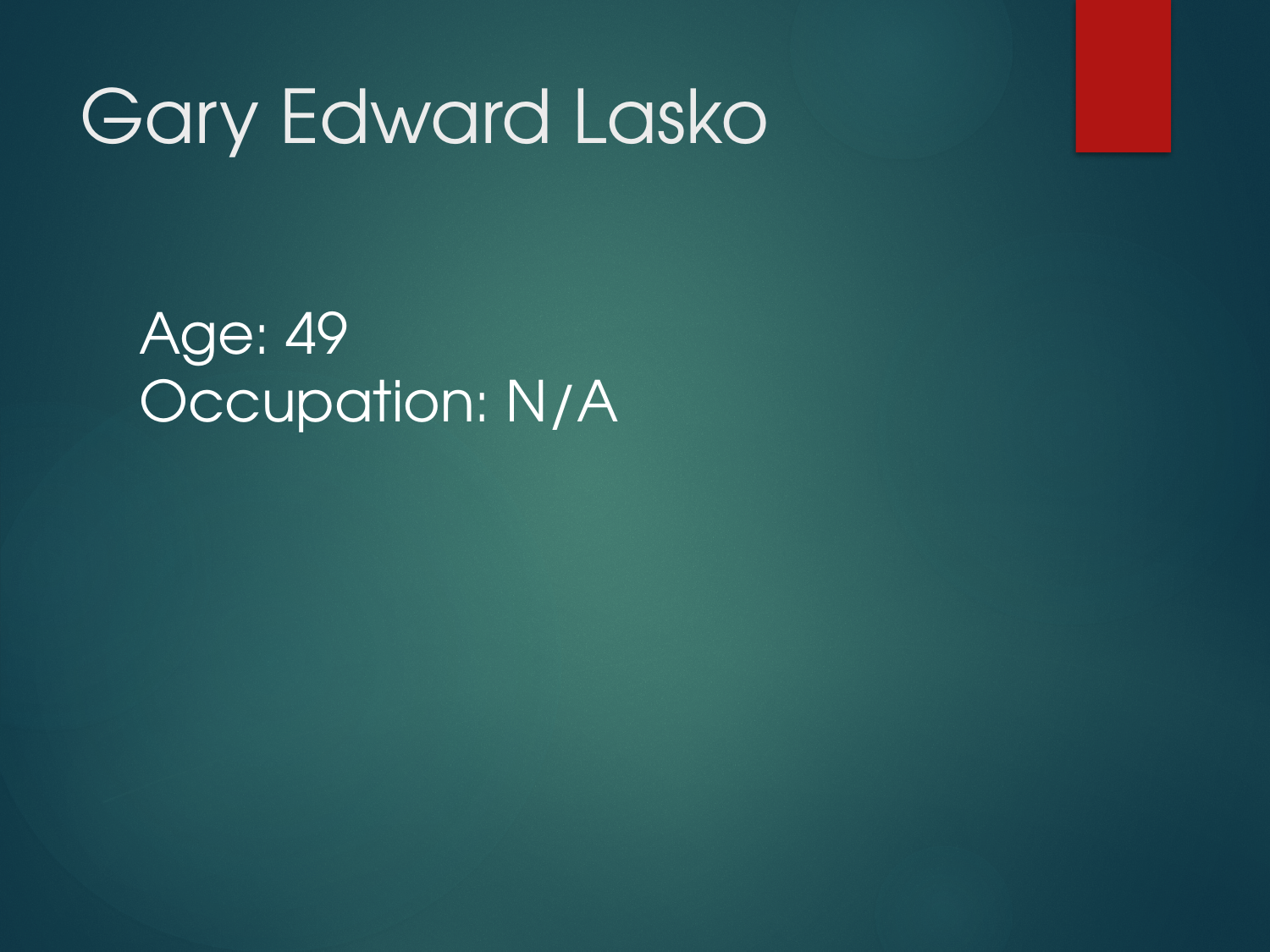

# Gary Edward Lasko

Age: 49
Occupation: N/A